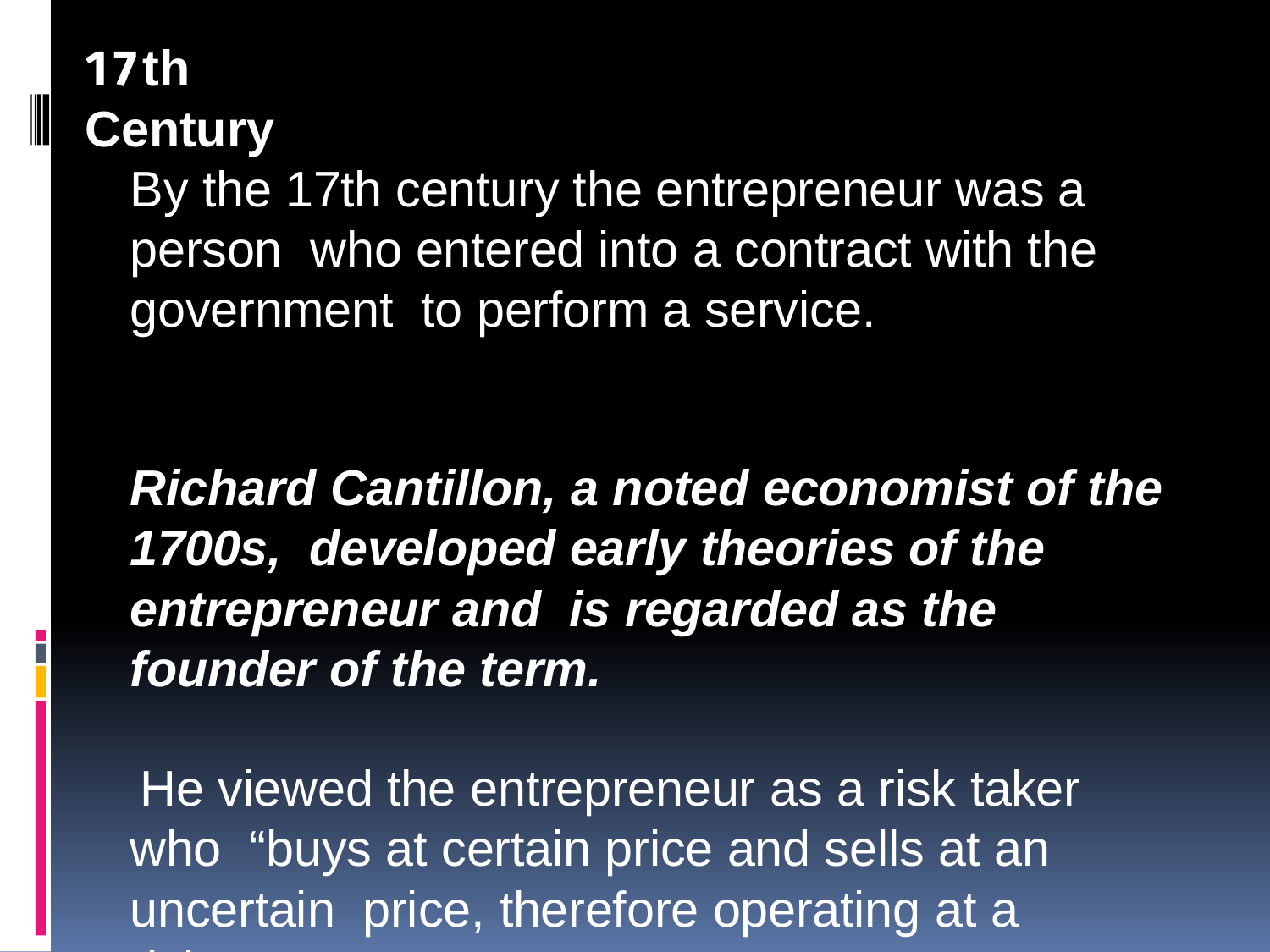

# 17th Century
By the 17th century the entrepreneur was a person  who entered into a contract with the government  to perform a service.

Richard Cantillon, a noted economist of the 1700s,  developed early theories of the entrepreneur and  is regarded as the founder of the term.

He viewed the entrepreneur as a risk taker who  “buys at certain price and sells at an uncertain  price, therefore operating at a risk.”